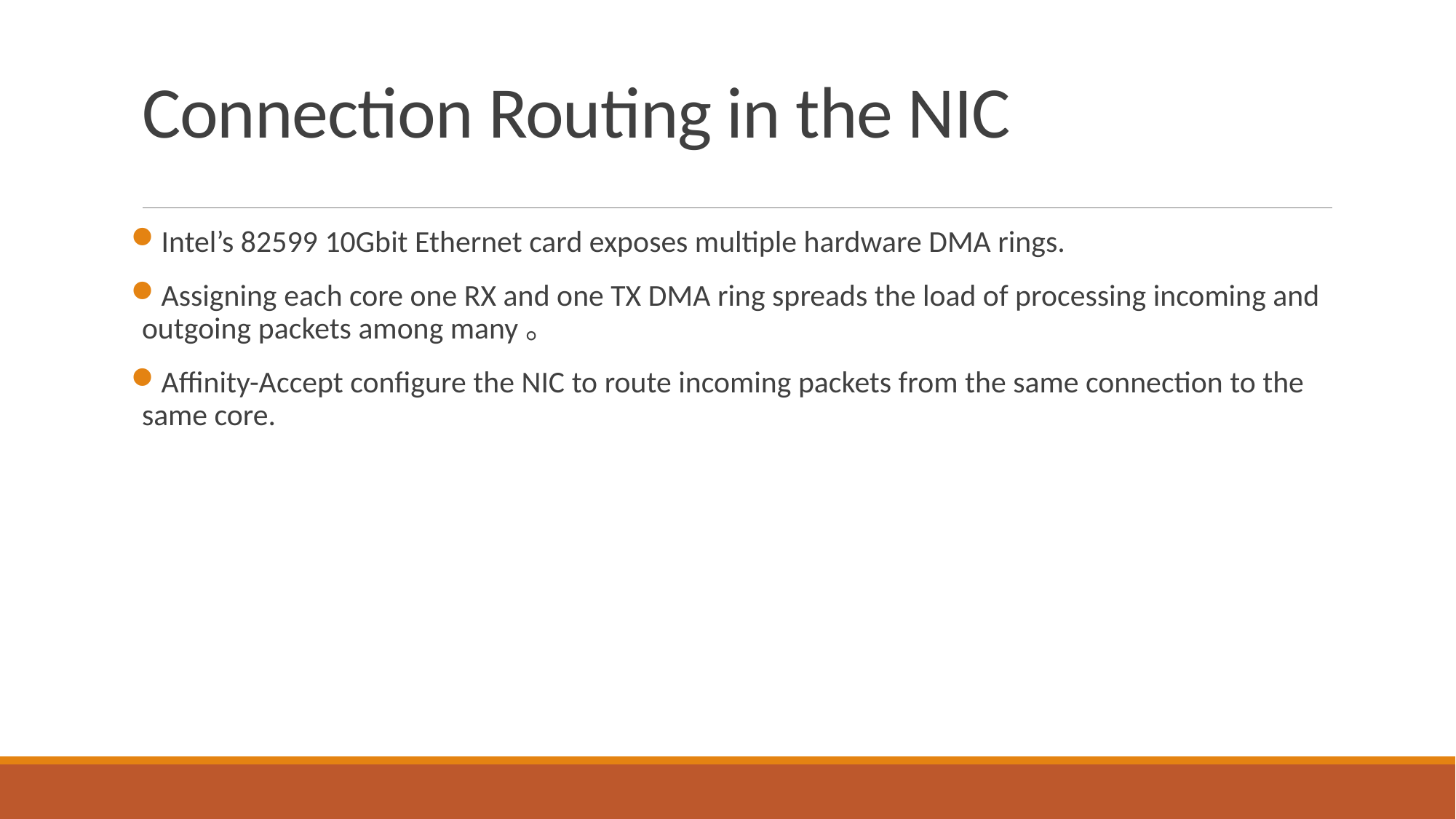

# Connection Routing in the NIC
Intel’s 82599 10Gbit Ethernet card exposes multiple hardware DMA rings.
Assigning each core one RX and one TX DMA ring spreads the load of processing incoming and outgoing packets among many。
Affinity-Accept configure the NIC to route incoming packets from the same connection to the same core.